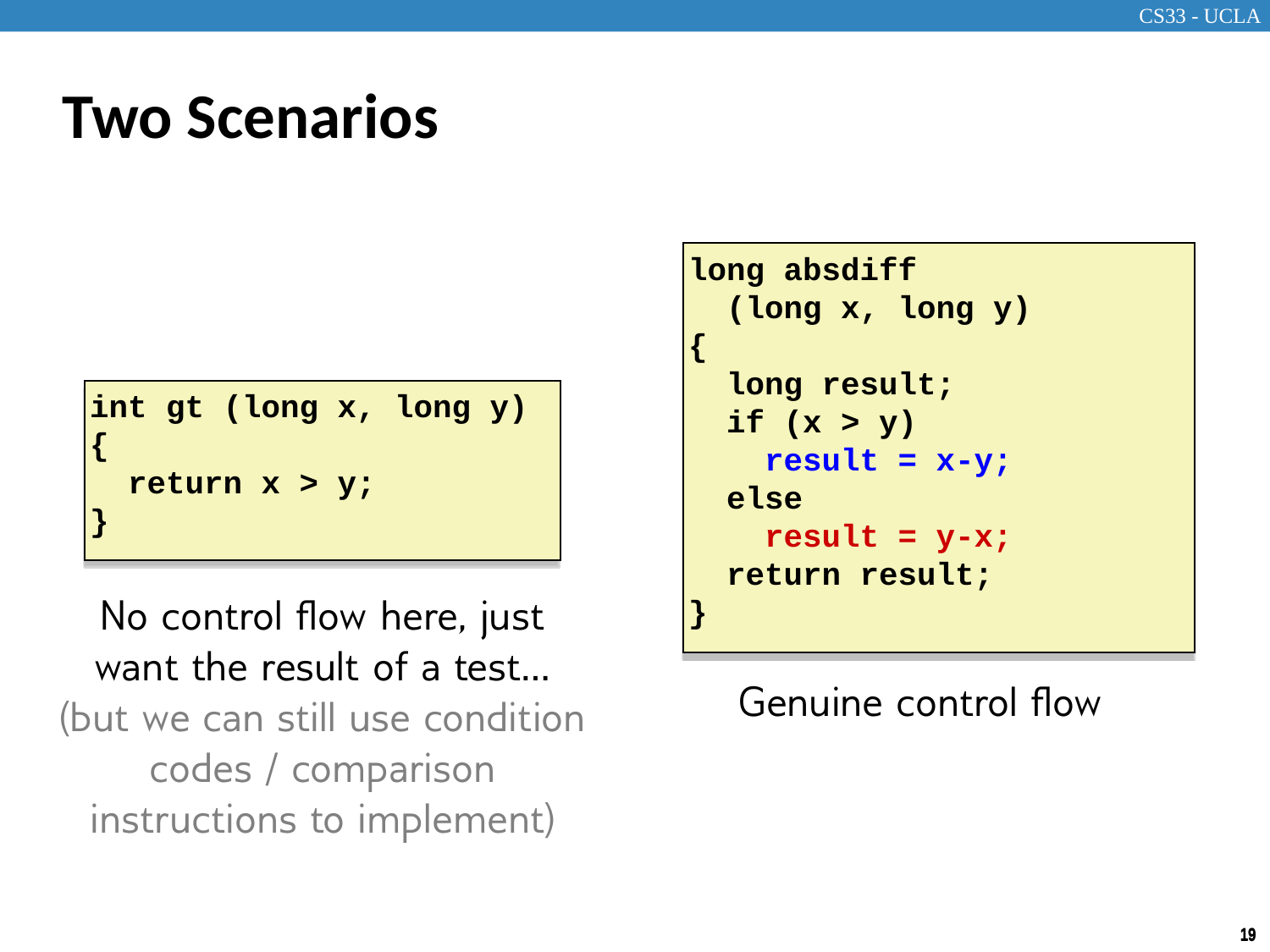

# Two Scenarios

long absdiff
  (long x, long y)
{
  long result;
  if (x > y)
    result = x-y;
  else
    result = y-x;
  return result;
}
int gt (long x, long y)
{
  return x > y;
}
No control flow here, just want the result of a test…
(but we can still use condition codes / comparison instructions to implement)
Genuine control flow